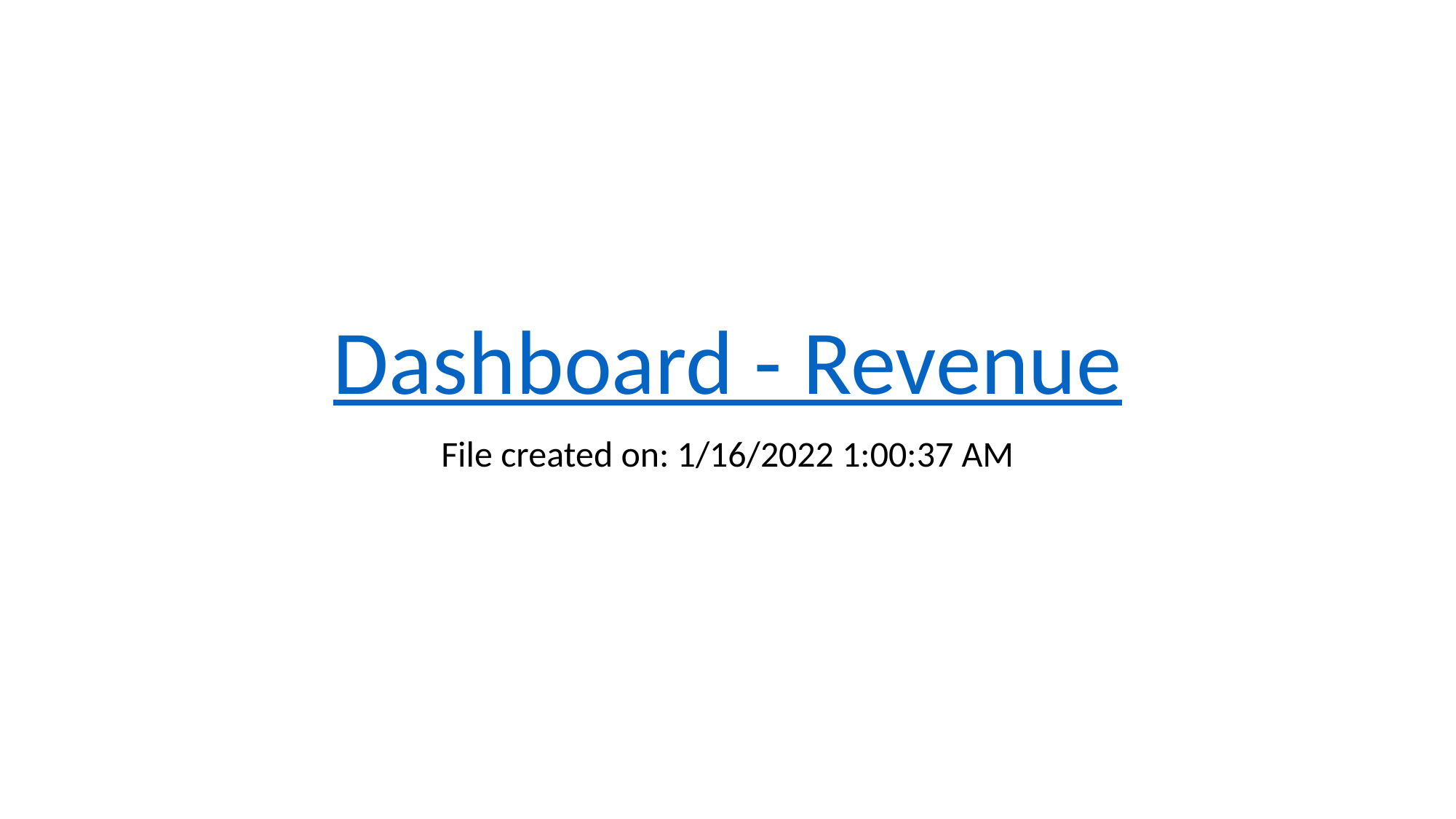

# Dashboard - Revenue
File created on: 1/16/2022 1:00:37 AM